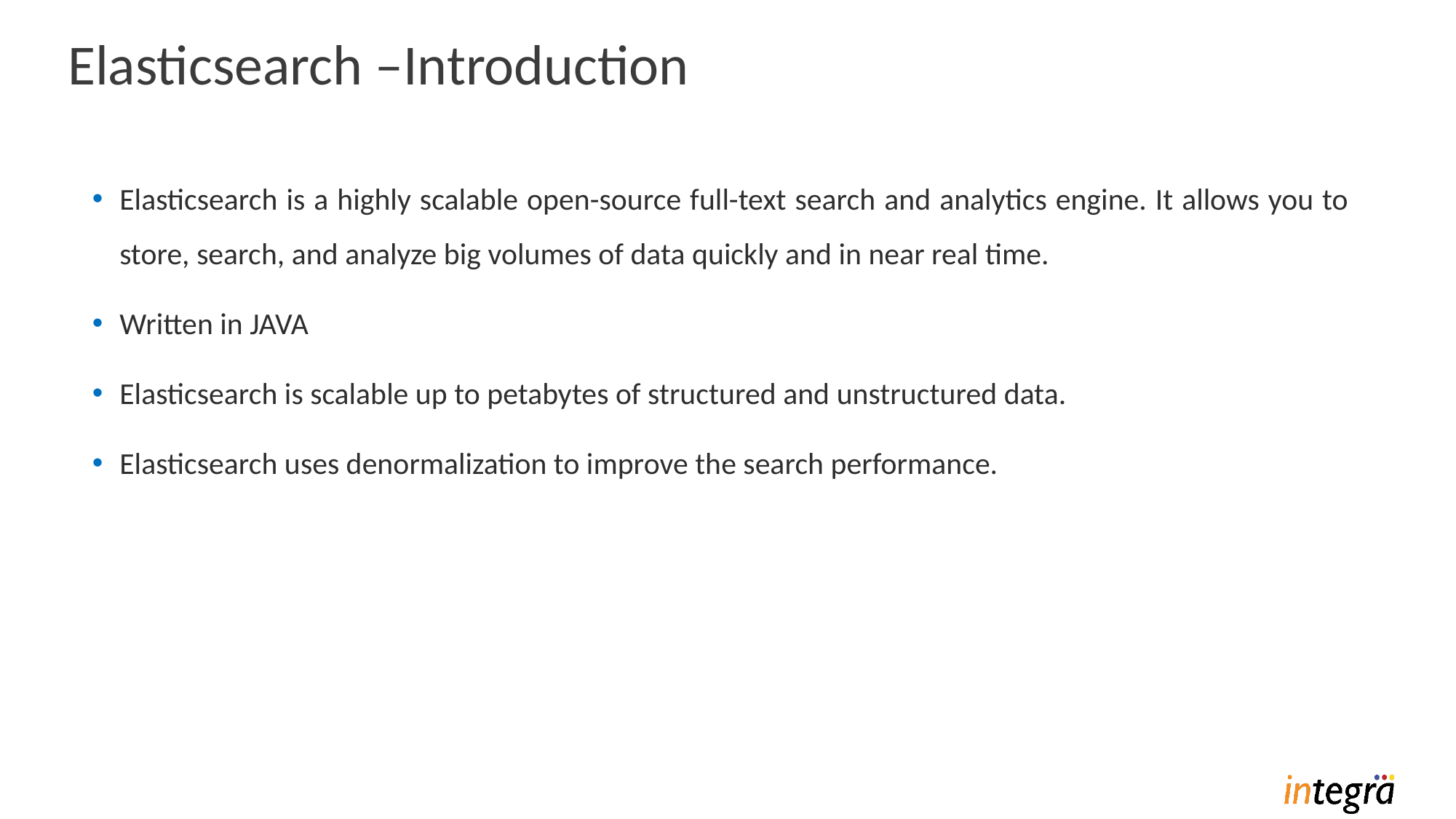

# Elasticsearch –Introduction
Elasticsearch is a highly scalable open-source full-text search and analytics engine. It allows you to store, search, and analyze big volumes of data quickly and in near real time.
Written in JAVA
Elasticsearch is scalable up to petabytes of structured and unstructured data.
Elasticsearch uses denormalization to improve the search performance.